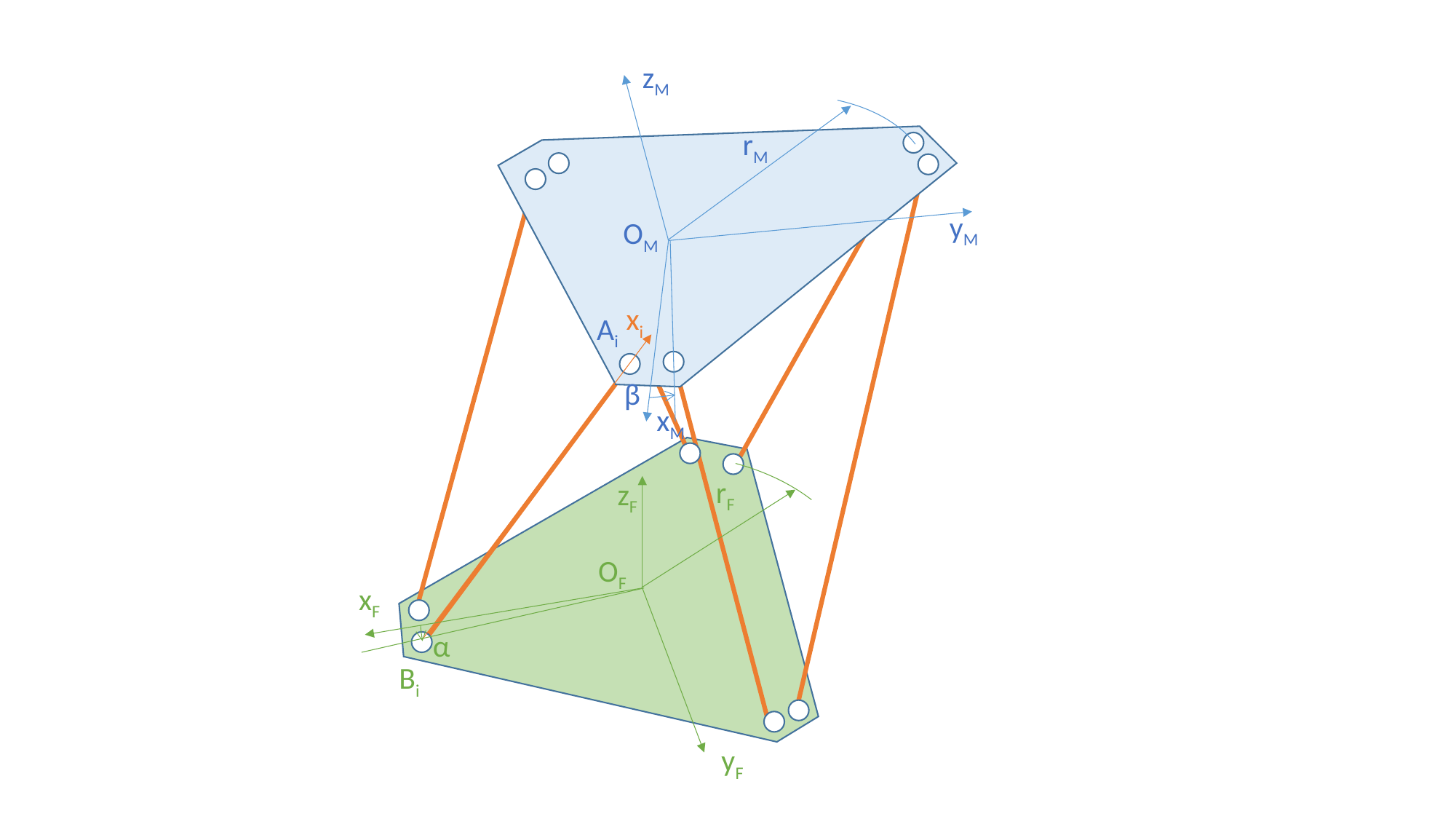

zM

rM

yM
OM
xi
Ai

β
xM

rF
zF
OF
xF

α

Bi

yF